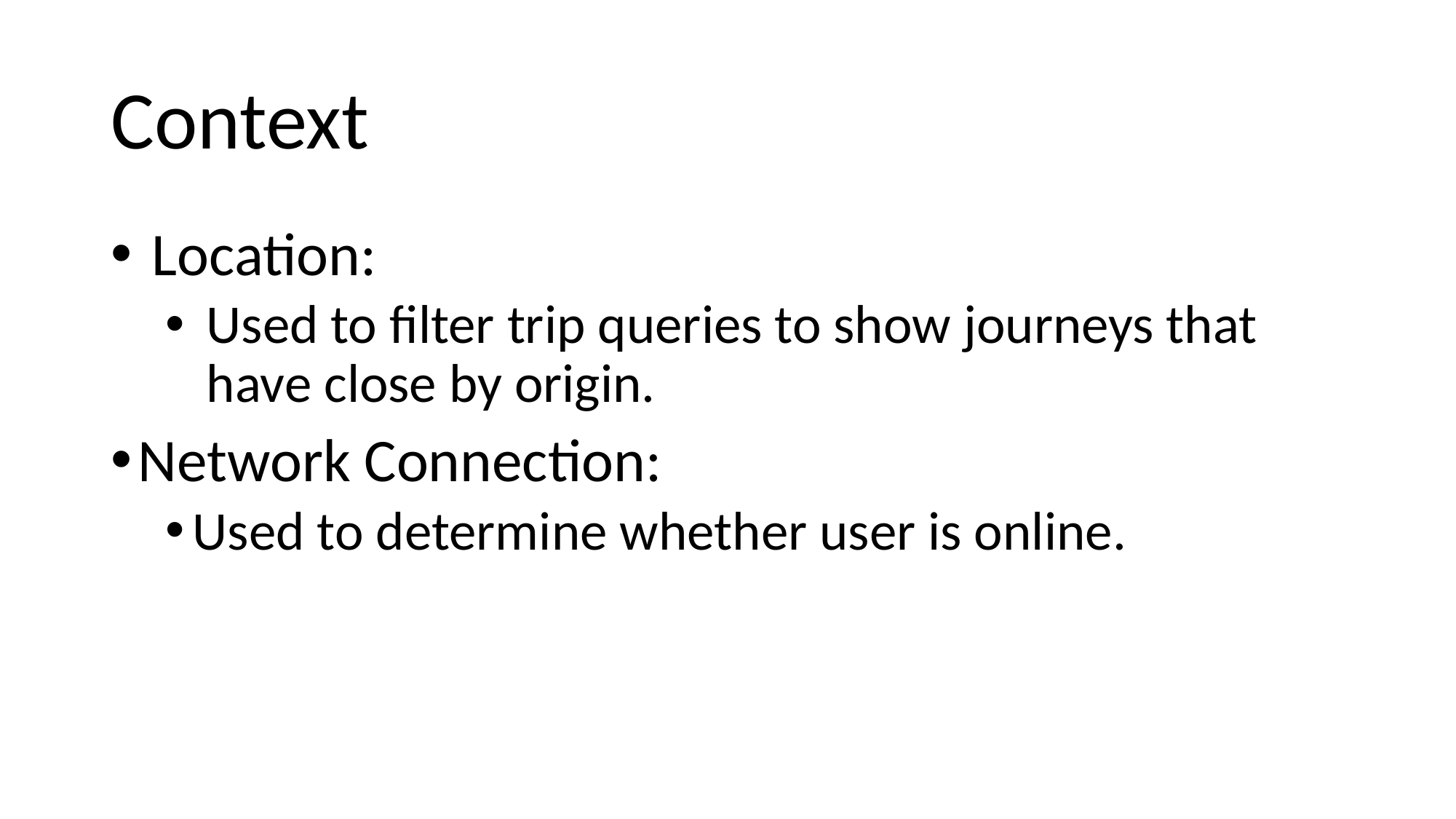

# Context
Location:
Used to filter trip queries to show journeys that have close by origin.
Network Connection:
Used to determine whether user is online.